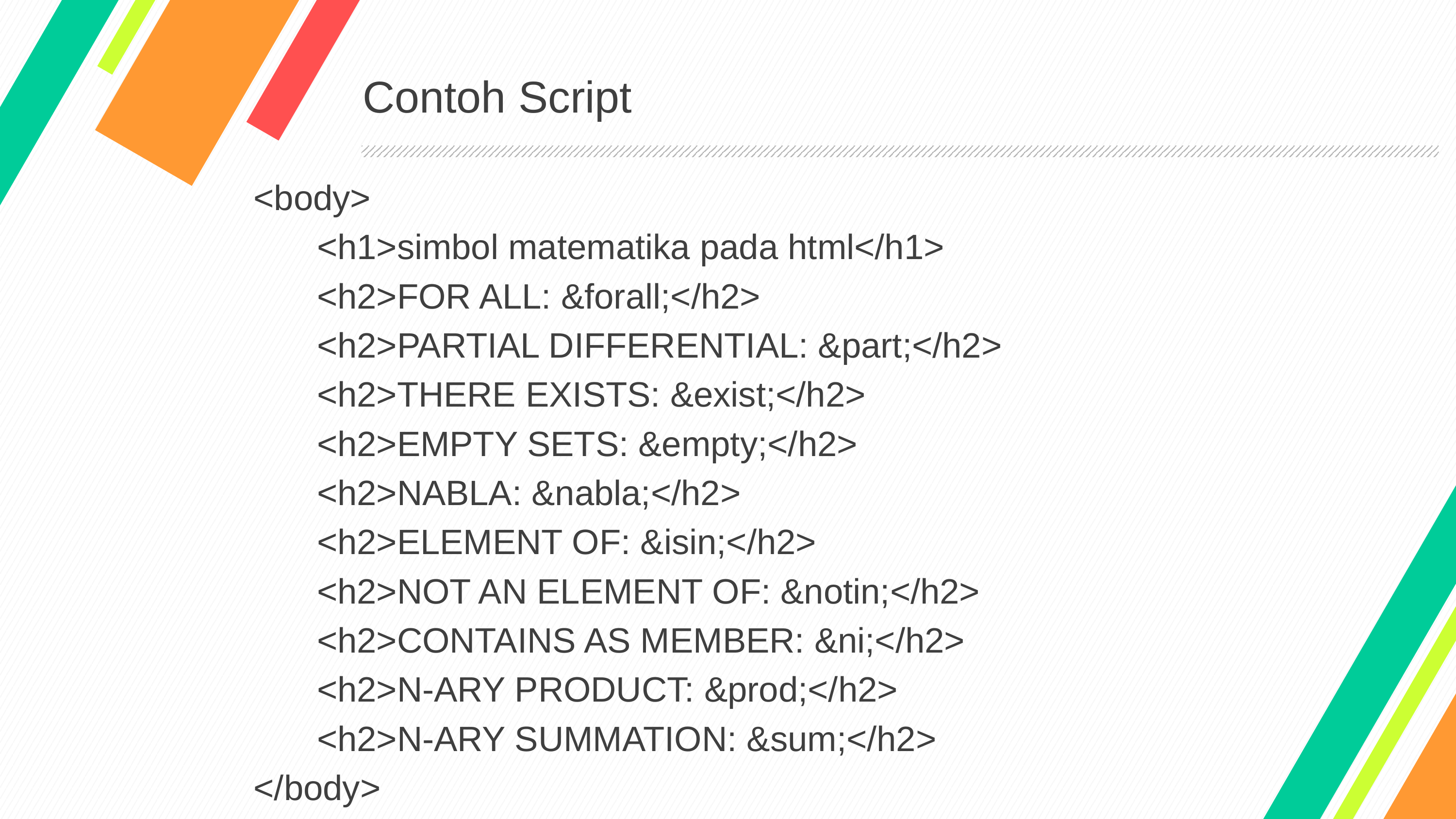

# Contoh Script
<body>
	<h1>simbol matematika pada html</h1>
	<h2>FOR ALL: &forall;</h2>
	<h2>PARTIAL DIFFERENTIAL: &part;</h2>
	<h2>THERE EXISTS: &exist;</h2>
	<h2>EMPTY SETS: &empty;</h2>
	<h2>NABLA: &nabla;</h2>
	<h2>ELEMENT OF: &isin;</h2>
	<h2>NOT AN ELEMENT OF: &notin;</h2>
	<h2>CONTAINS AS MEMBER: &ni;</h2>
	<h2>N-ARY PRODUCT: &prod;</h2>
	<h2>N-ARY SUMMATION: &sum;</h2>
</body>